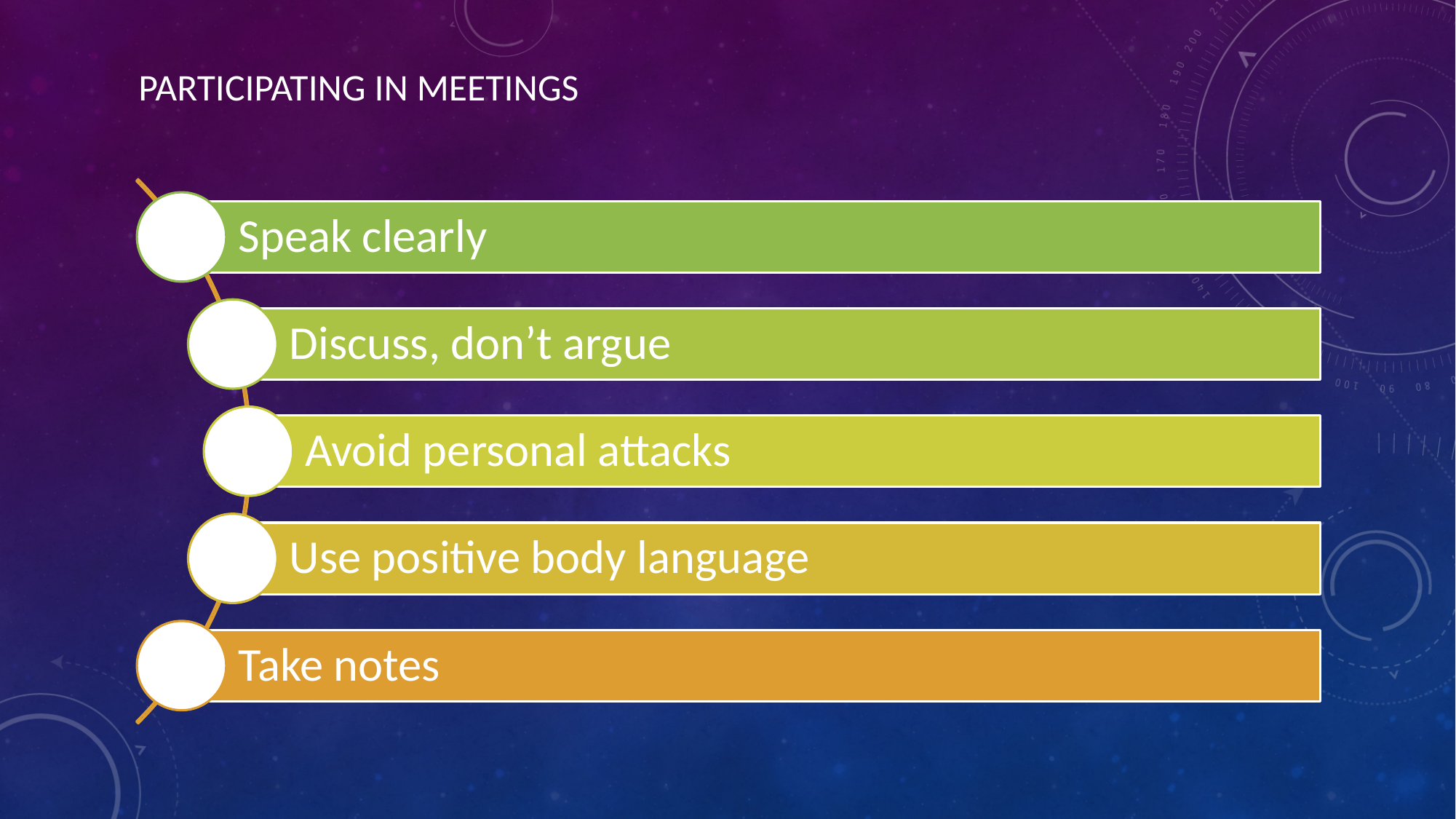

# Participating in meetings
Speak clearly
Discuss, don’t argue
Avoid personal attacks
Use positive body language
Take notes